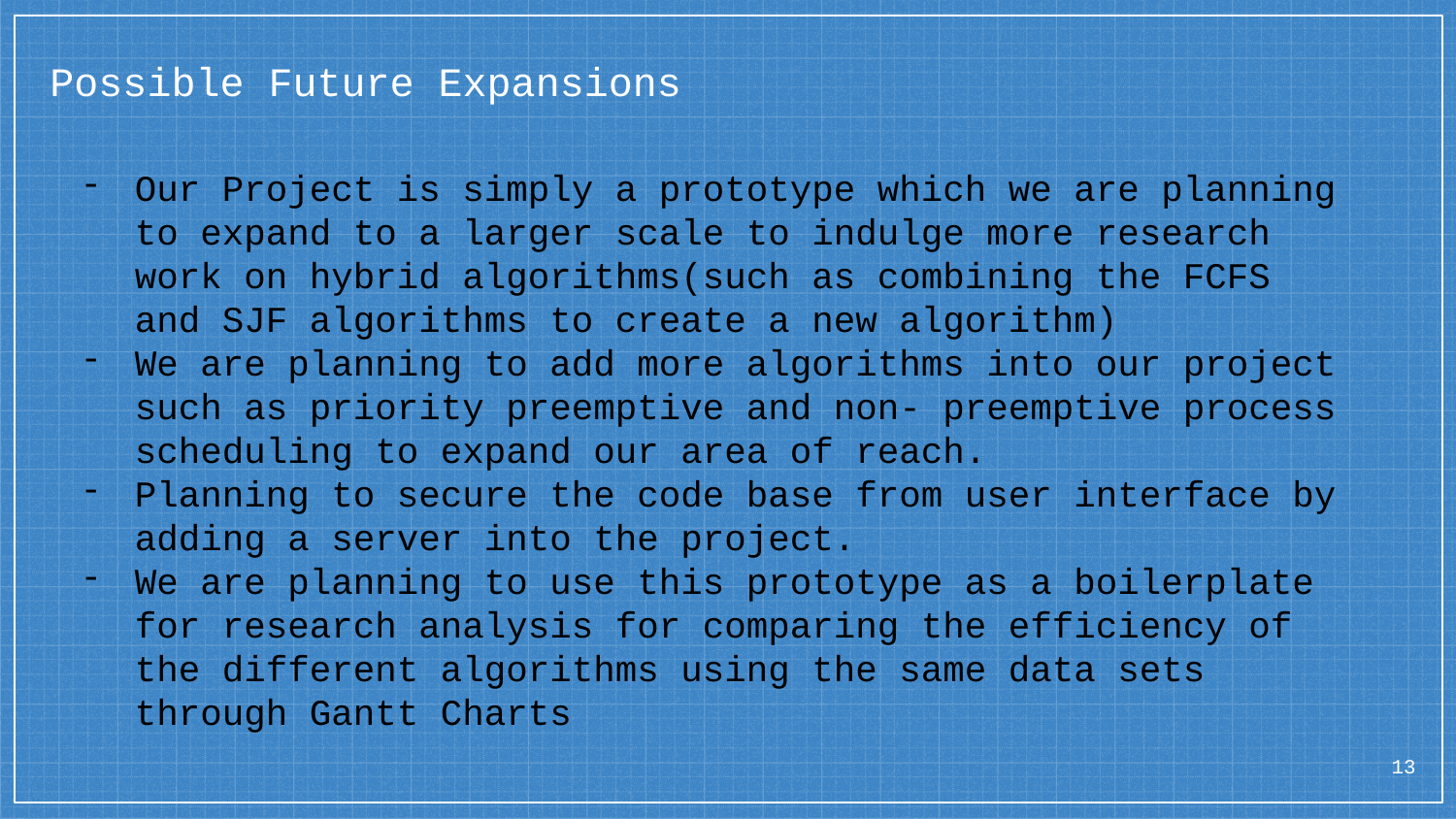

Possible Future Expansions
Our Project is simply a prototype which we are planning to expand to a larger scale to indulge more research work on hybrid algorithms(such as combining the FCFS  and SJF algorithms to create a new algorithm)
We are planning to add more algorithms into our project such as priority preemptive and non- preemptive process scheduling to expand our area of reach.
Planning to secure the code base from user interface by adding a server into the project.
We are planning to use this prototype as a boilerplate for research analysis for comparing the efficiency of the different algorithms using the same data sets through Gantt Charts
13